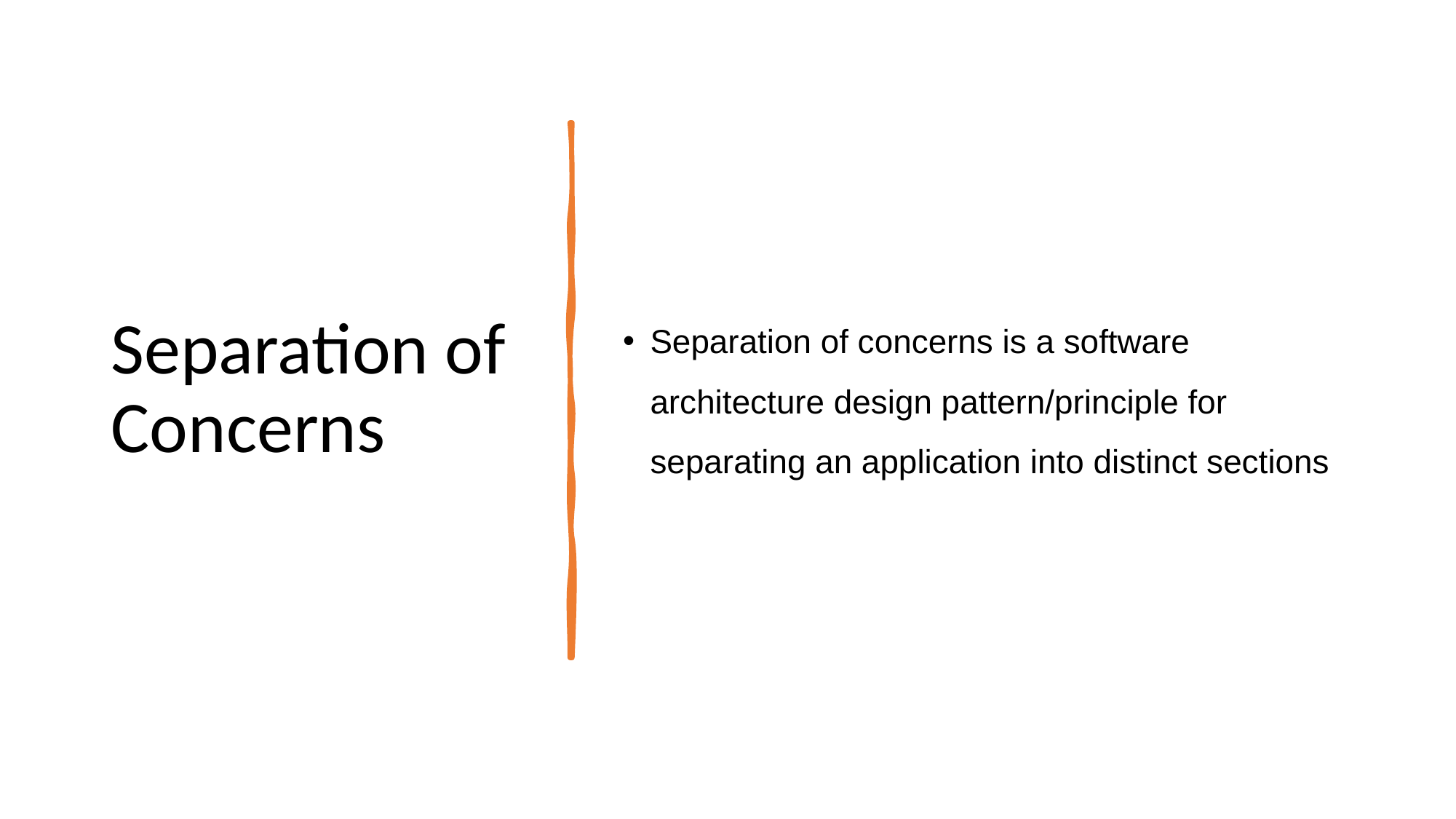

# Separation of Concerns
Separation of concerns is a software architecture design pattern/principle for separating an application into distinct sections